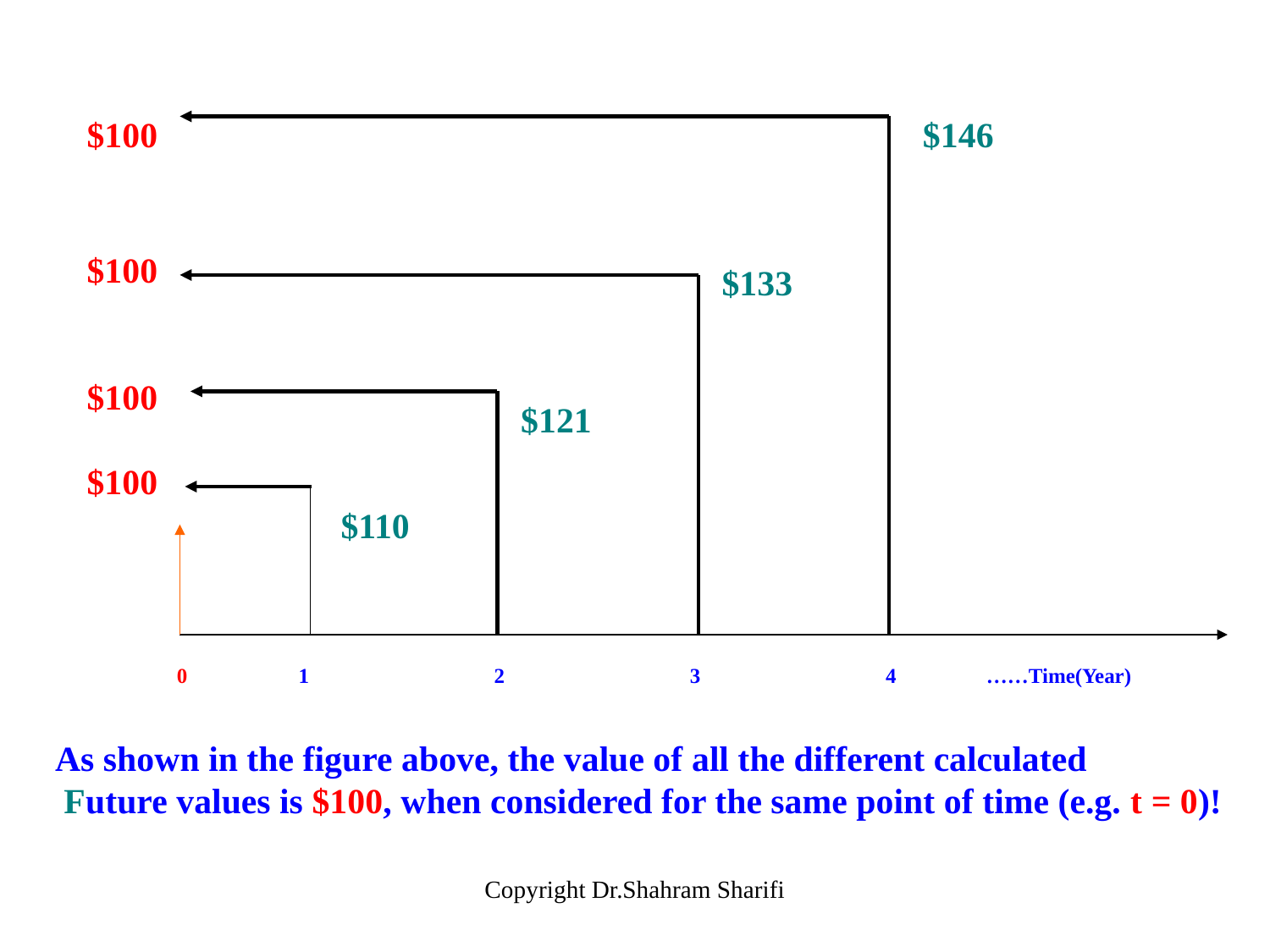

$100

$100

$100

$100
$146
$133
$121
$110
               0                     1		   2	                3		     4	……Time(Year)

As shown in the figure above, the value of all the different calculated
 Future values is $100, when considered for the same point of time (e.g. t = 0)!

Copyright Dr.Shahram Sharifi